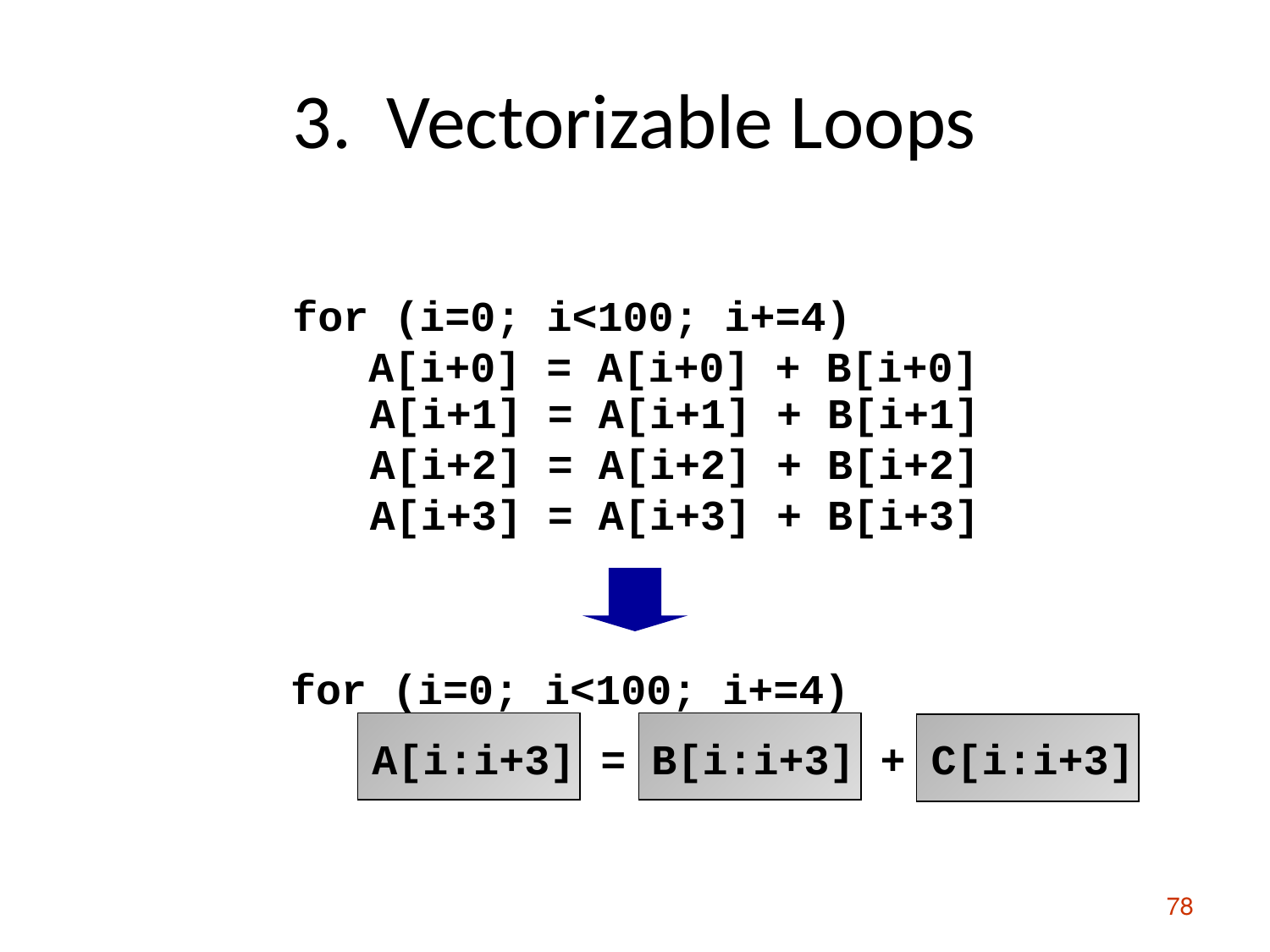

# 3.  Vectorizable Loops
for (i=0; i<100; i+=4)
   A[i+0] = A[i+0] + B[i+0]
A[i+1] = A[i+1] + B[i+1]
A[i+2] = A[i+2] + B[i+2]
A[i+3] = A[i+3] + B[i+3]

for (i=0; i<100; i+=4)

A[i:i+3] = B[i:i+3] + C[i:i+3]
78